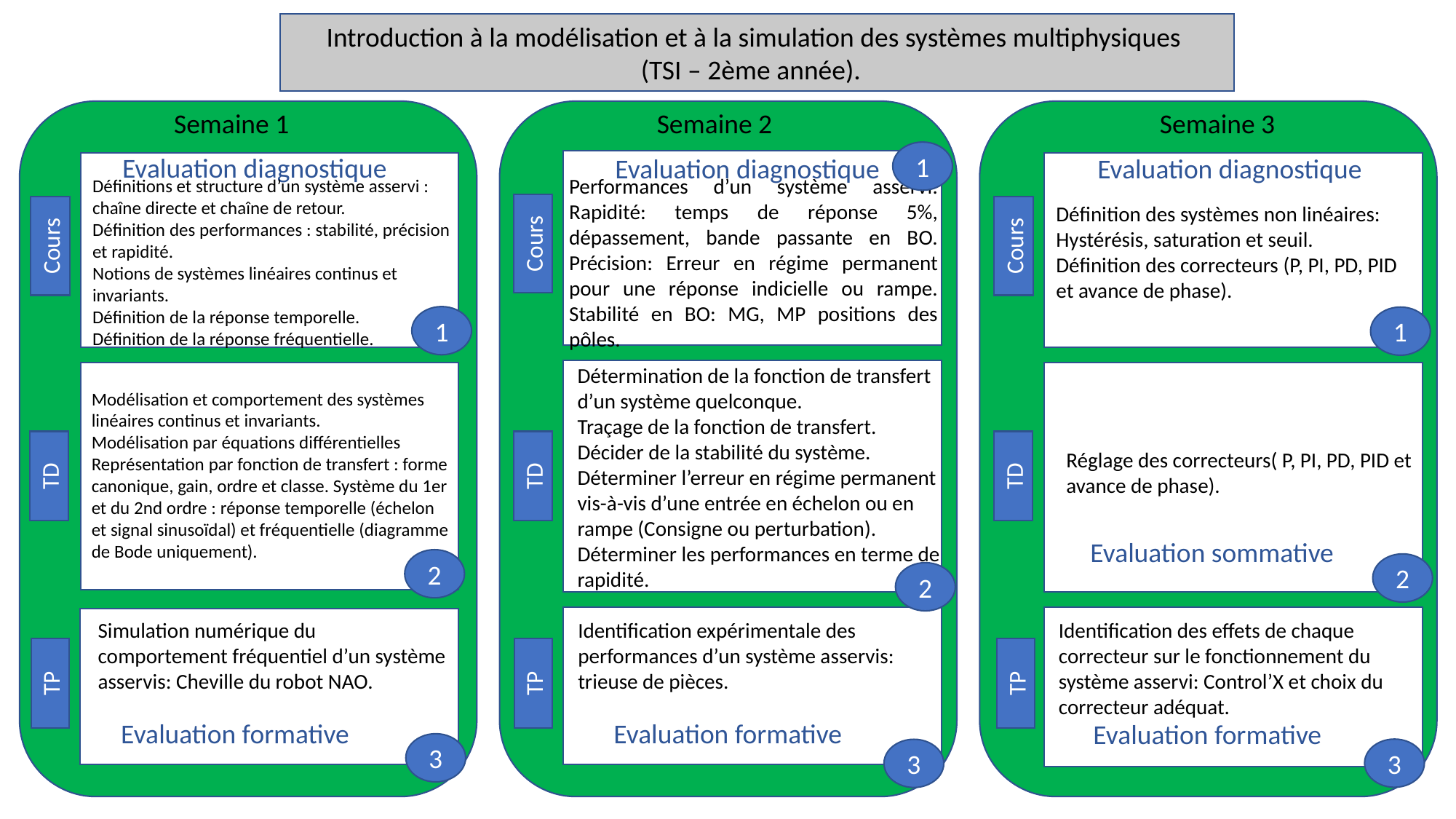

Introduction à la modélisation et à la simulation des systèmes multiphysiques
(TSI – 2ème année).

Semaine 1

Semaine 2

Semaine 3
1
Evaluation diagnostique
Evaluation diagnostique
Evaluation diagnostique

Cours
TD
TP

Cours
TD
TP

Cours
TD
TP
Performances d’un système asservi: Rapidité: temps de réponse 5%, dépassement, bande passante en BO. Précision: Erreur en régime permanent pour une réponse indicielle ou rampe. Stabilité en BO: MG, MP positions des pôles.
Définitions et structure d’un système asservi : chaîne directe et chaîne de retour.
Définition des performances : stabilité, précision et rapidité.
Notions de systèmes linéaires continus et invariants.
Définition de la réponse temporelle.
Définition de la réponse fréquentielle.

Définition des systèmes non linéaires: Hystérésis, saturation et seuil.
Définition des correcteurs (P, PI, PD, PID et avance de phase).

1
1
Détermination de la fonction de transfert d’un système quelconque.
Traçage de la fonction de transfert.
Décider de la stabilité du système.
Déterminer l’erreur en régime permanent vis-à-vis d’une entrée en échelon ou en rampe (Consigne ou perturbation).
Déterminer les performances en terme de rapidité.
Modélisation et comportement des systèmes linéaires continus et invariants.
Modélisation par équations différentielles Représentation par fonction de transfert : forme canonique, gain, ordre et classe. Système du 1er et du 2nd ordre : réponse temporelle (échelon et signal sinusoïdal) et fréquentielle (diagramme de Bode uniquement).
Réglage des correcteurs( P, PI, PD, PID et avance de phase).

Evaluation sommative
2
2
2
Simulation numérique du comportement fréquentiel d’un système asservis: Cheville du robot NAO.
Identification expérimentale des performances d’un système asservis: trieuse de pièces.
Identification des effets de chaque correcteur sur le fonctionnement du système asservi: Control’X et choix du correcteur adéquat.
Evaluation formative
Evaluation formative
Evaluation formative
3
3
3